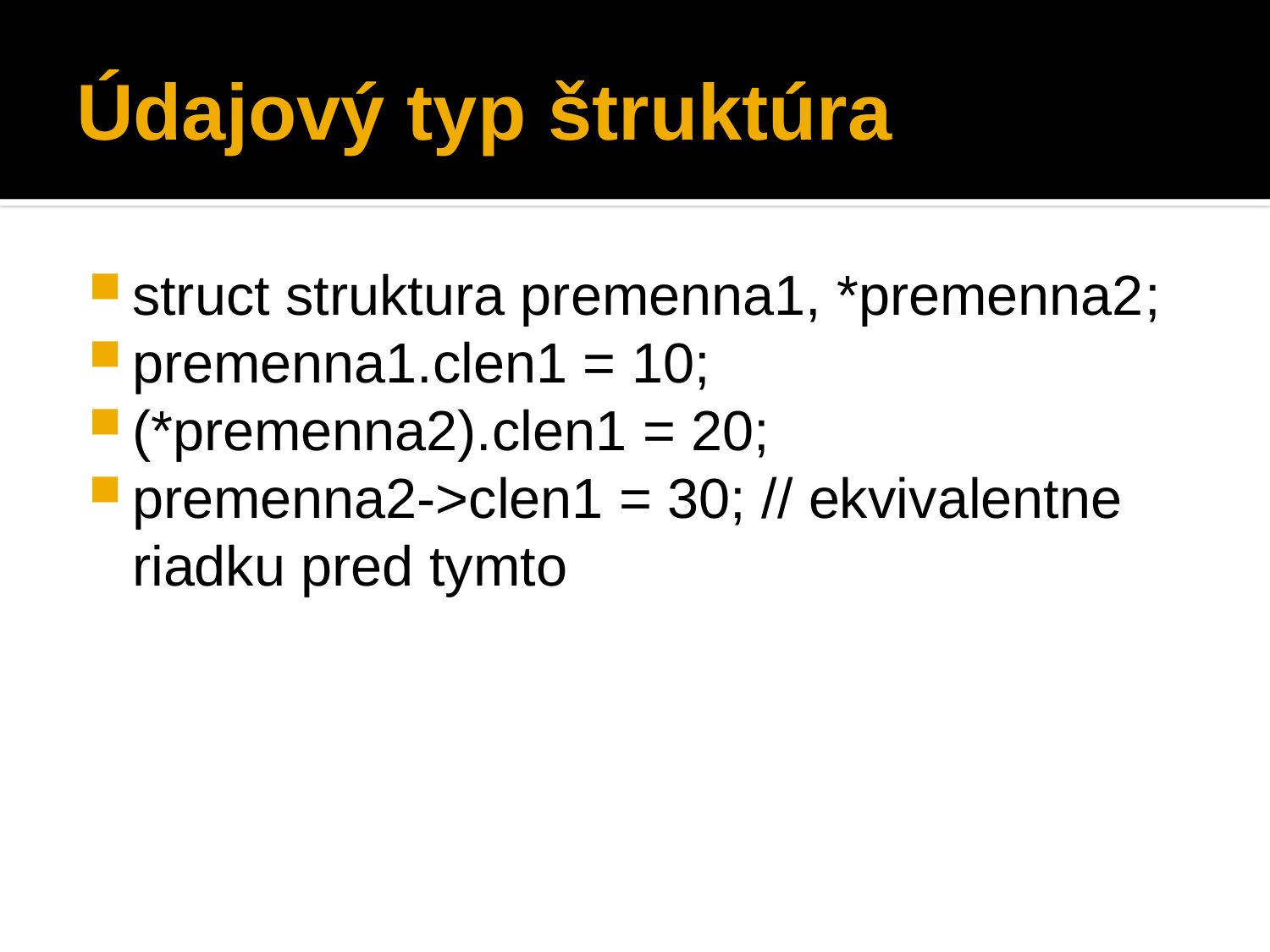

# Údajový typ štruktúra
struct struktura premenna1, *premenna2;
premenna1.clen1 = 10;
(*premenna2).clen1 = 20;
premenna2->clen1 = 30; // ekvivalentne riadku pred tymto